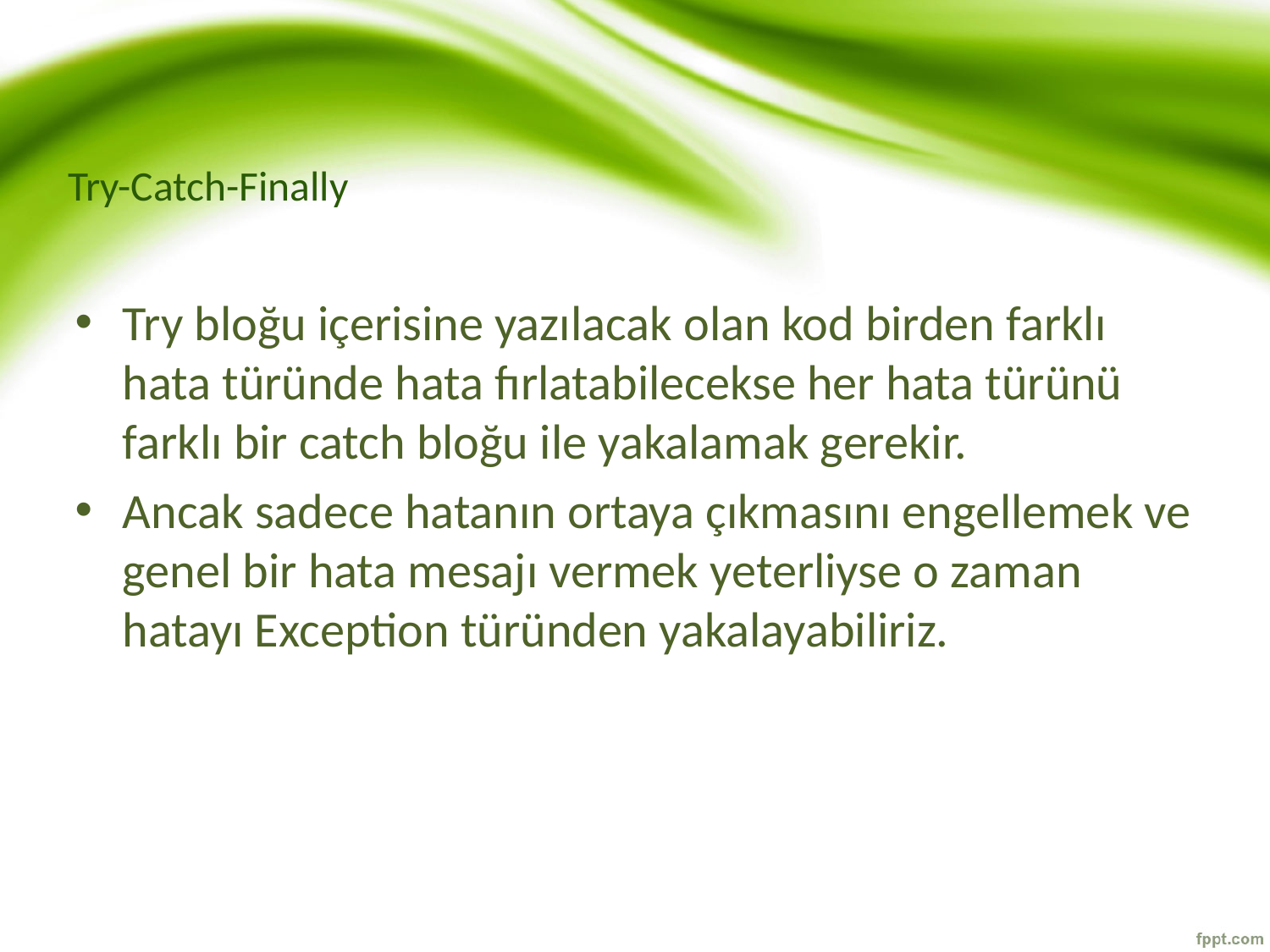

# Try-Catch-Finally
Try bloğu içerisine yazılacak olan kod birden farklı hata türünde hata fırlatabilecekse her hata türünü farklı bir catch bloğu ile yakalamak gerekir.
Ancak sadece hatanın ortaya çıkmasını engellemek ve genel bir hata mesajı vermek yeterliyse o zaman hatayı Exception türünden yakalayabiliriz.